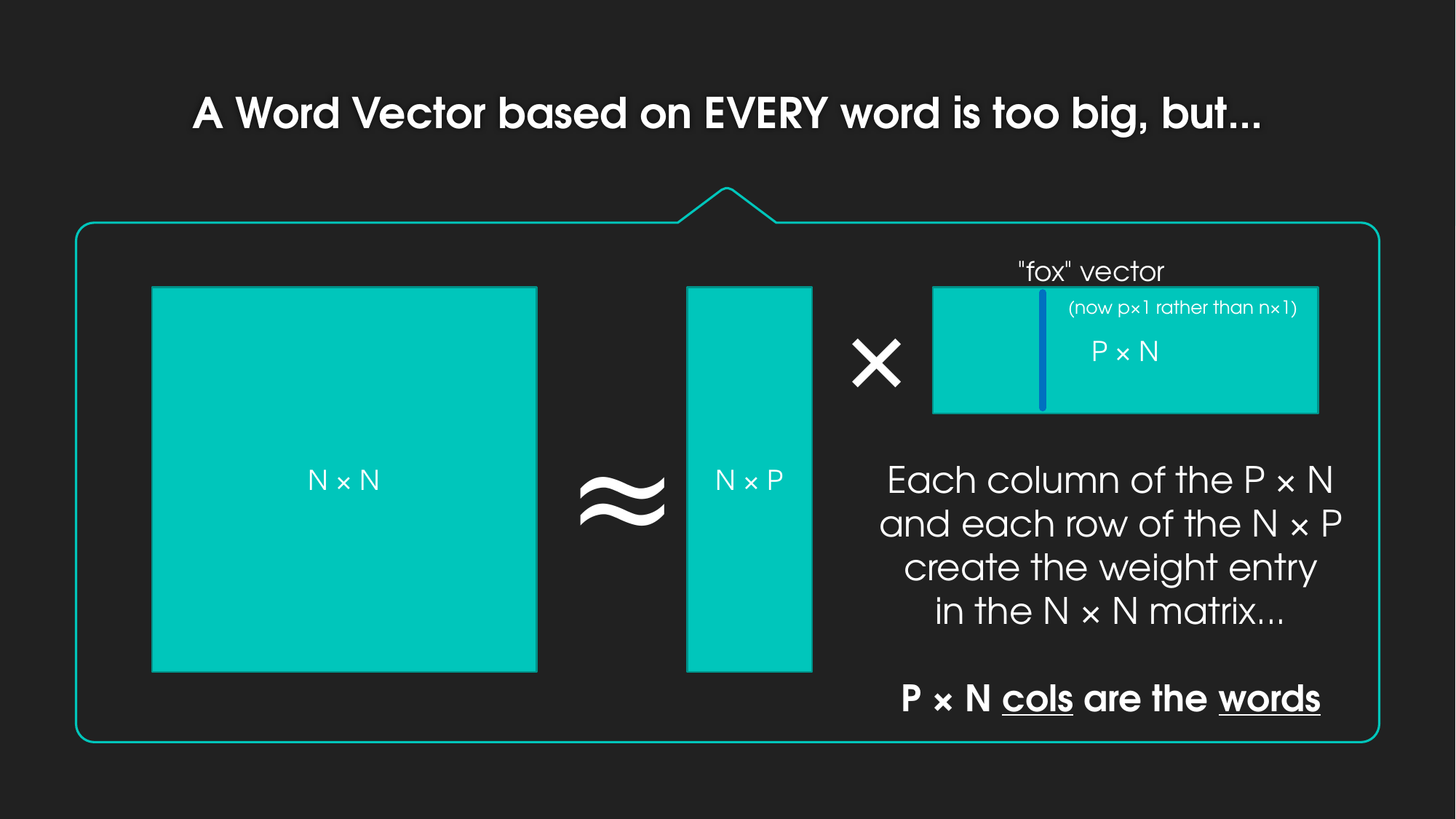

# A Word Vector based on EVERY word is too big, but...

"fox" vector
                        (now p×1 rather than n×1)
×
N × N
N × P
P × N
≈
Each column of the P × N
and each row of the N × P
create the weight entry
in the N × N matrix...
P × N cols are the words